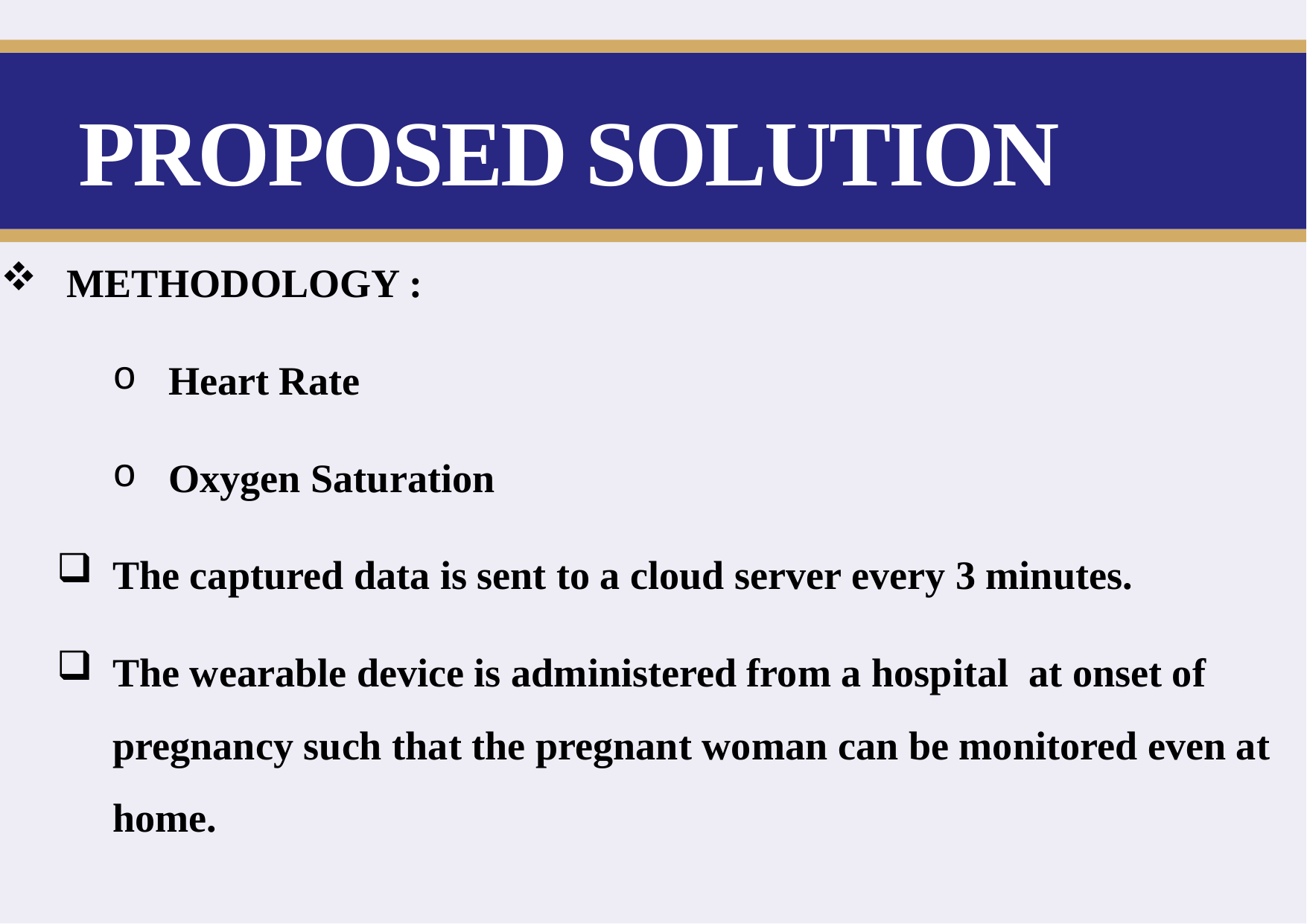

# PROPOSED SOLUTION
 METHODOLOGY :
Heart Rate
Oxygen Saturation
The captured data is sent to a cloud server every 3 minutes.
The wearable device is administered from a hospital  at onset of pregnancy such that the pregnant woman can be monitored even at home.